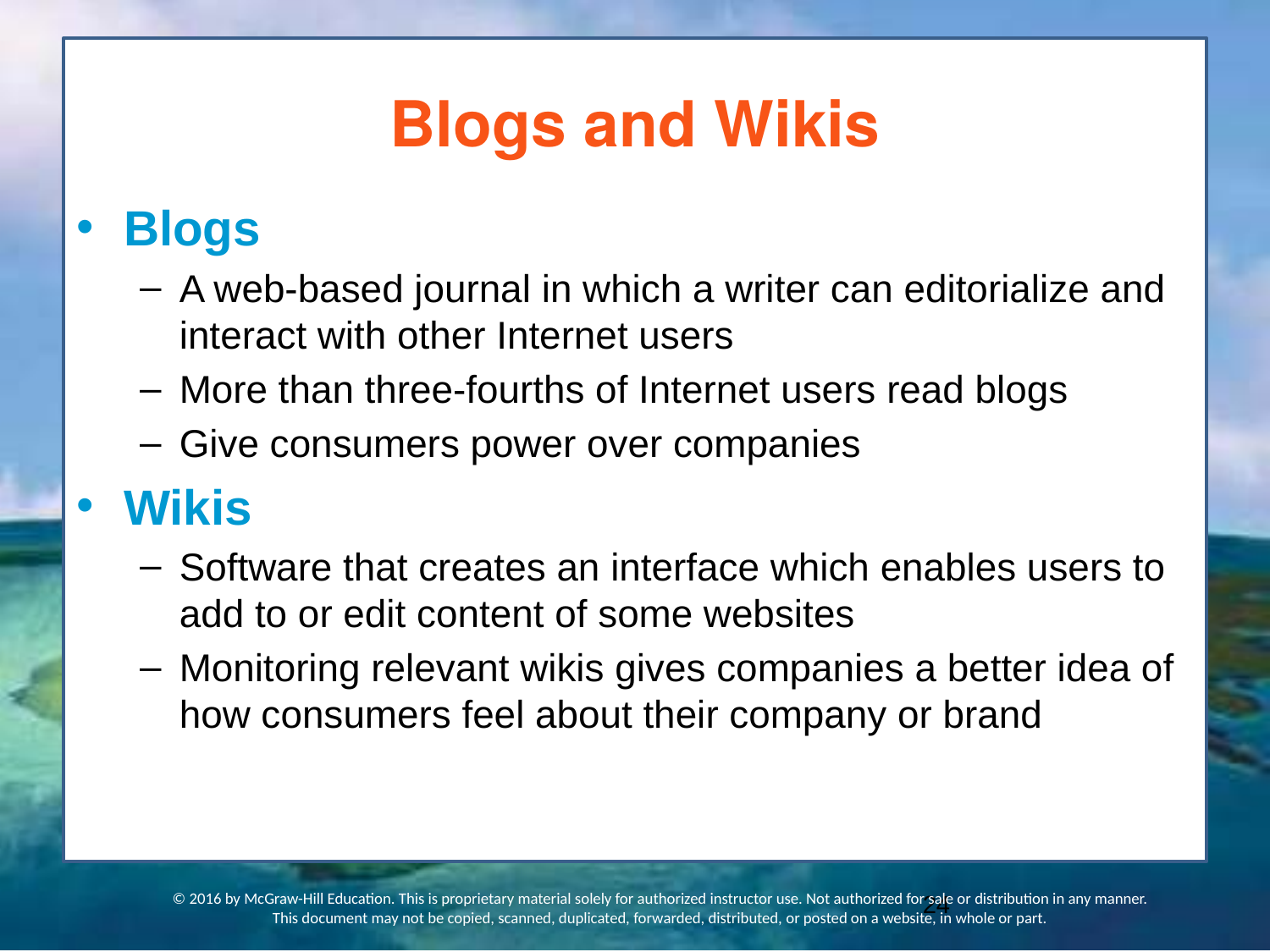

# Blogs and Wikis
Blogs
A web-based journal in which a writer can editorialize and interact with other Internet users
More than three-fourths of Internet users read blogs
Give consumers power over companies
Wikis
Software that creates an interface which enables users to add to or edit content of some websites
Monitoring relevant wikis gives companies a better idea of how consumers feel about their company or brand
© 2016 by McGraw-Hill Education. This is proprietary material solely for authorized instructor use. Not authorized for sale or distribution in any manner. This document may not be copied, scanned, duplicated, forwarded, distributed, or posted on a website, in whole or part.
24